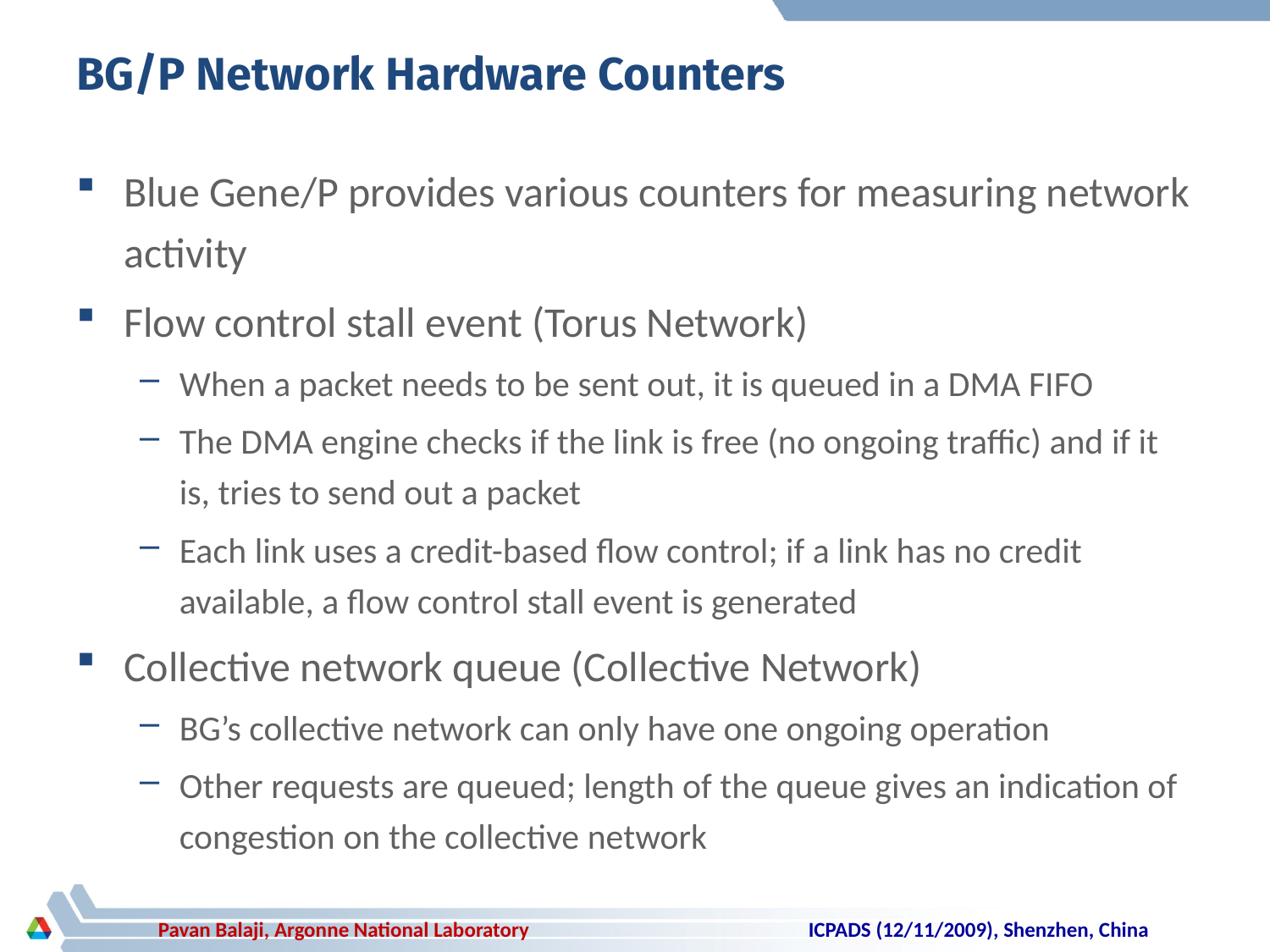

# BG/P Network Hardware Counters
Blue Gene/P provides various counters for measuring network activity
Flow control stall event (Torus Network)
When a packet needs to be sent out, it is queued in a DMA FIFO
The DMA engine checks if the link is free (no ongoing traffic) and if it is, tries to send out a packet
Each link uses a credit-based flow control; if a link has no credit available, a flow control stall event is generated
Collective network queue (Collective Network)
BG’s collective network can only have one ongoing operation
Other requests are queued; length of the queue gives an indication of congestion on the collective network
ICPADS (12/11/2009), Shenzhen, China